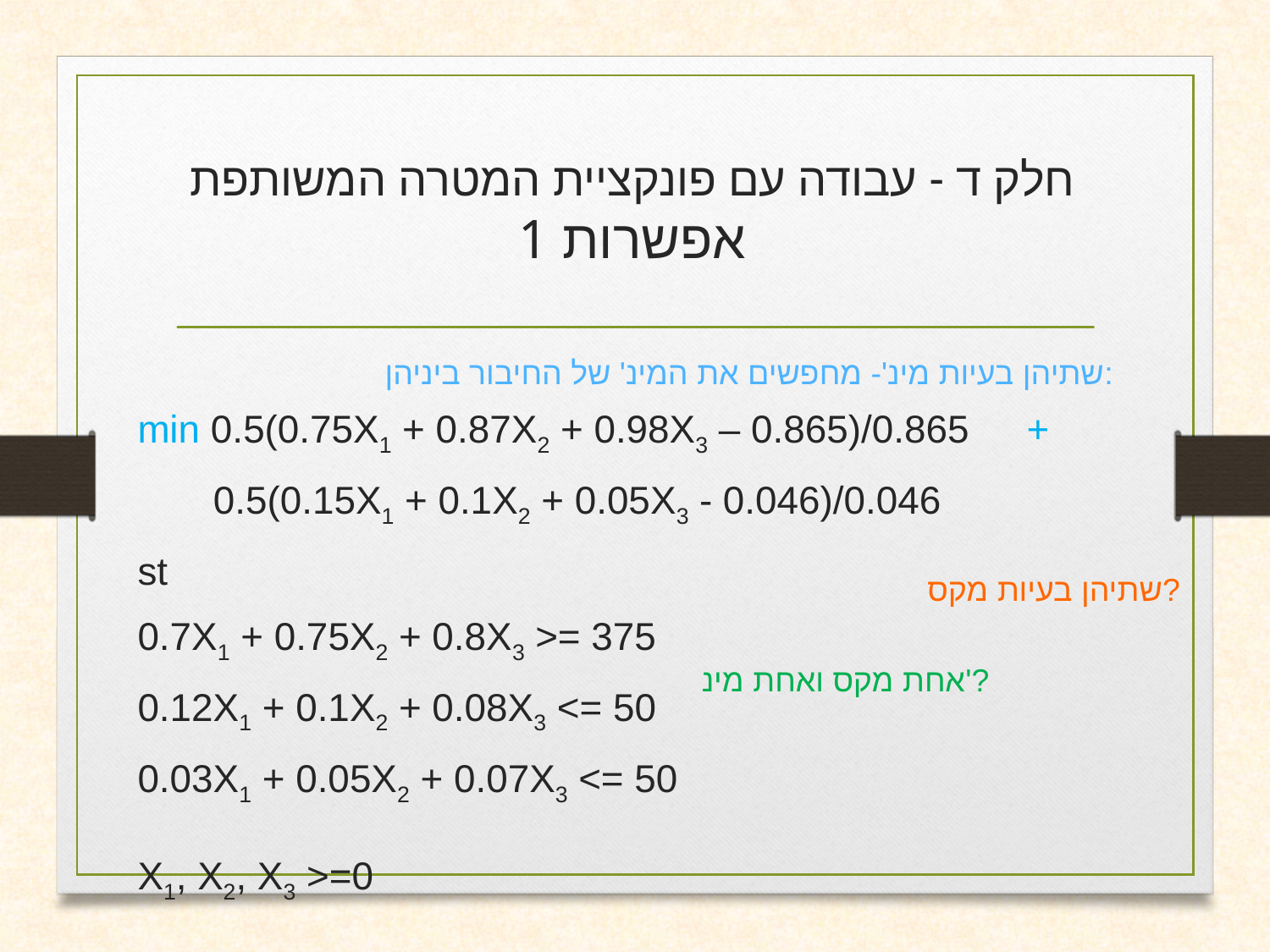

# חלק ד - עבודה עם פונקציית המטרה המשותפת אפשרות 1
שתיהן בעיות מינ'- מחפשים את המינ' של החיבור ביניהן:
min 0.5(0.75X1 + 0.87X2 + 0.98X3 – 0.865)/0.865 	+
       0.5(0.15X1 + 0.1X2 + 0.05X3 - 0.046)/0.046
st
0.7X1 + 0.75X2 + 0.8X3 >= 375
0.12X1 + 0.1X2 + 0.08X3 <= 50
0.03X1 + 0.05X2 + 0.07X3 <= 50
X1, X2, X3 >=0
שתיהן בעיות מקס?
אחת מקס ואחת מינ'?